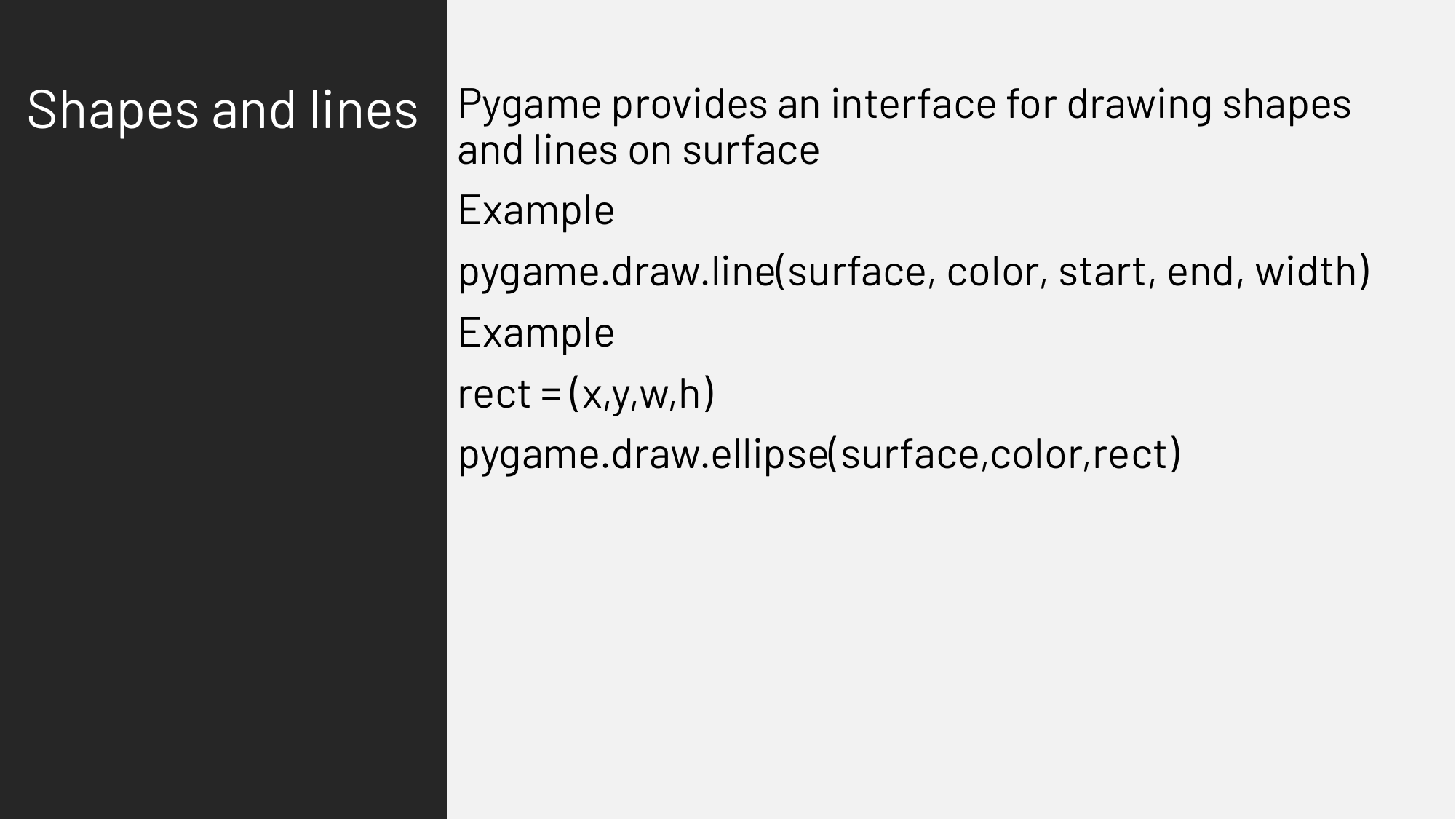

# Shapes and lines
Pygame provides an interface for drawing shapes and lines on surface
Example
pygame.draw.line(surface, color, start, end, width)
Example
rect = (x,y,w,h)
pygame.draw.ellipse(surface,color,rect)